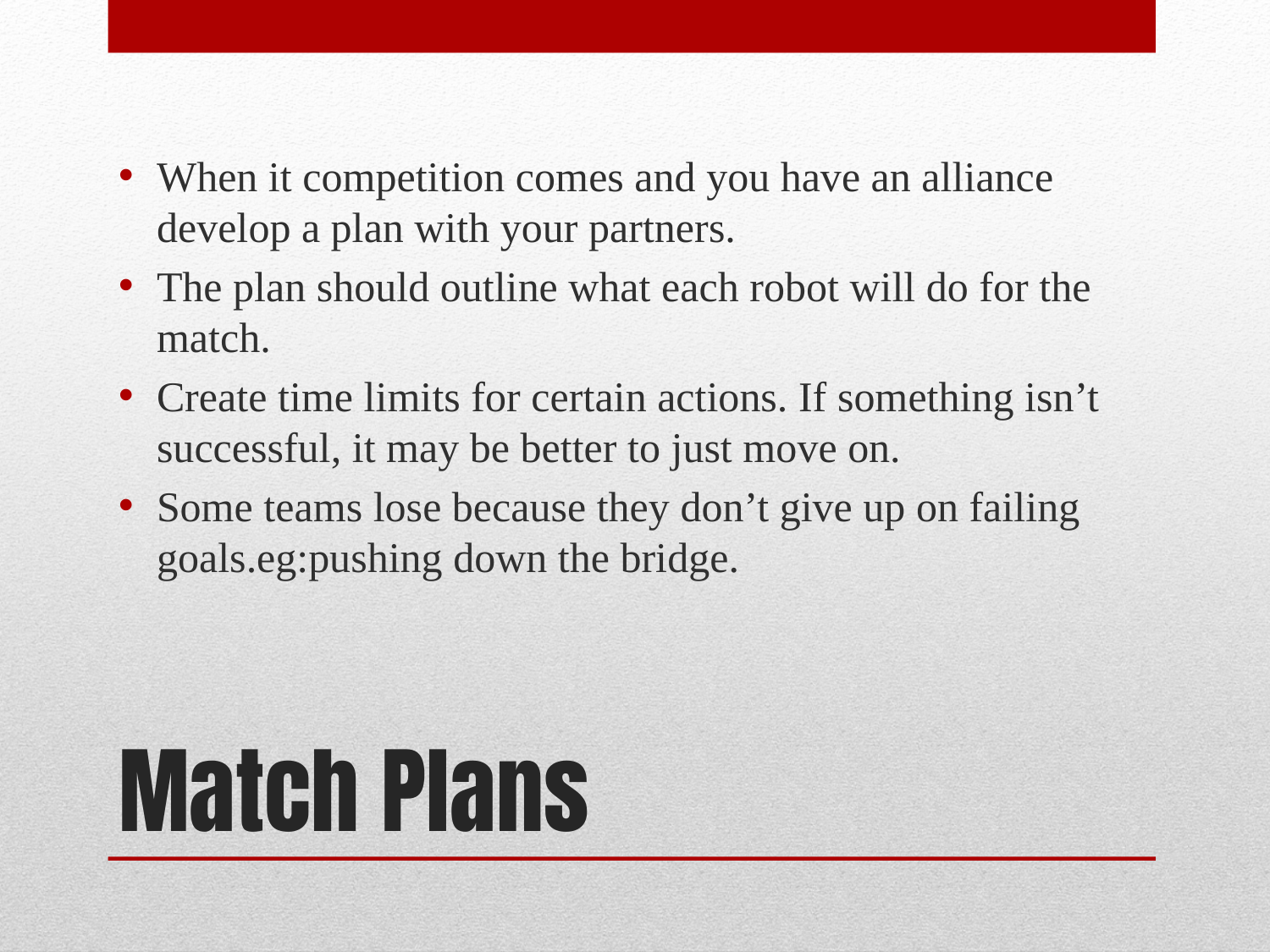

When it competition comes and you have an alliance develop a plan with your partners.
The plan should outline what each robot will do for the match.
Create time limits for certain actions. If something isn’t successful, it may be better to just move on.
Some teams lose because they don’t give up on failing goals.eg:pushing down the bridge.
# Match Plans